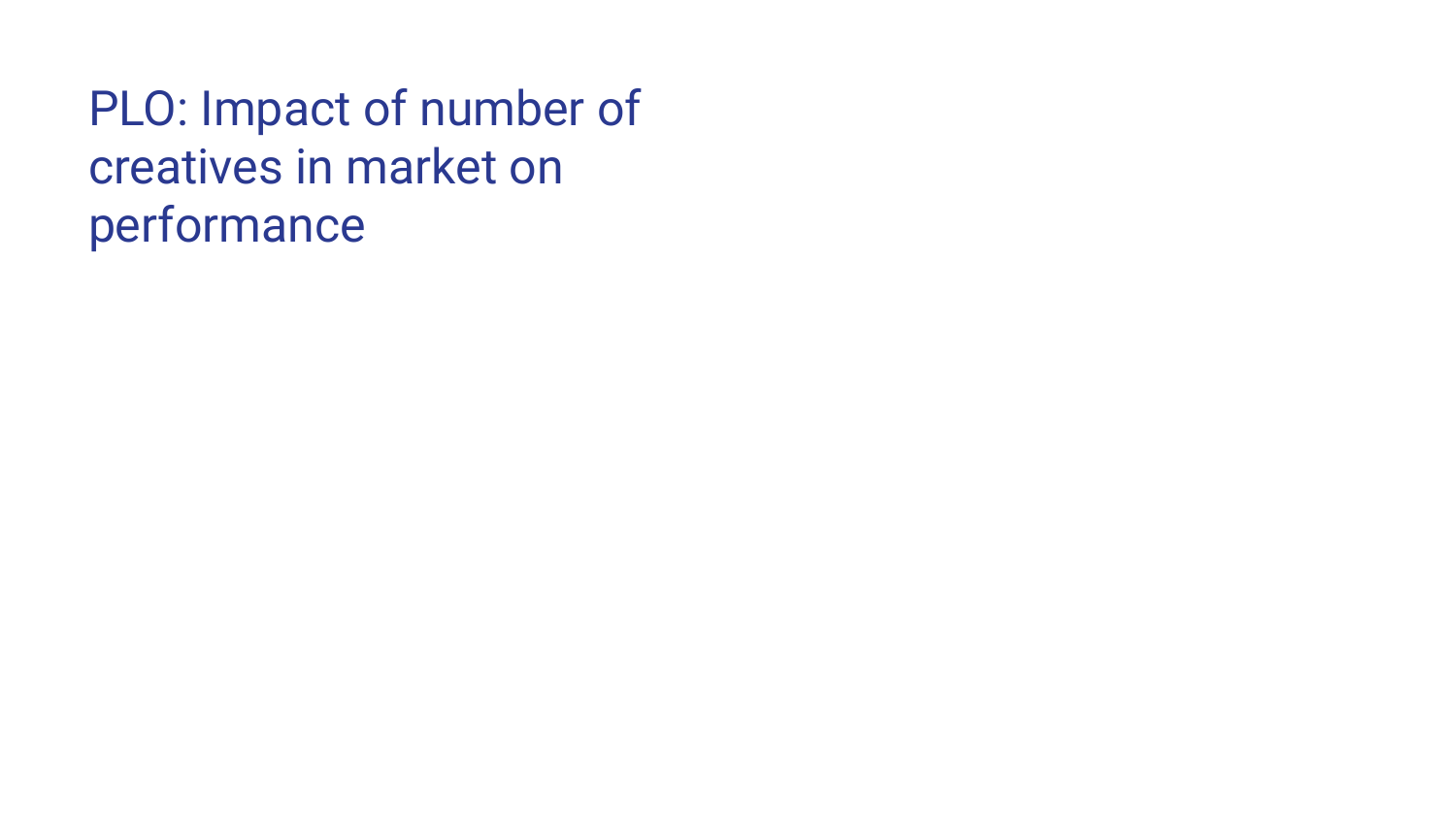

PLO: Impact of number of creatives in market on performance